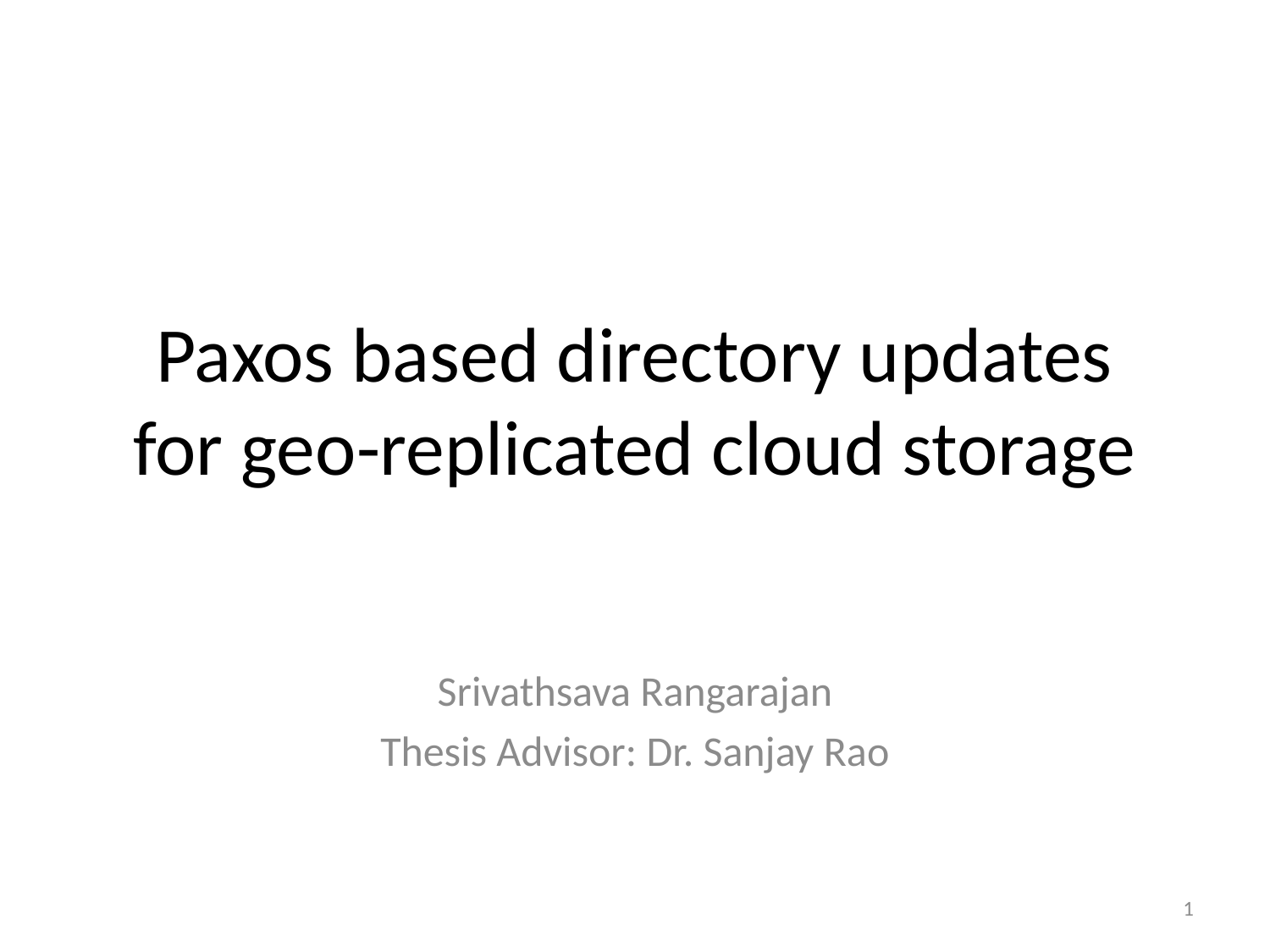

# Paxos based directory updates for geo-replicated cloud storage

Srivathsava Rangarajan
Thesis Advisor: Dr. Sanjay Rao
1